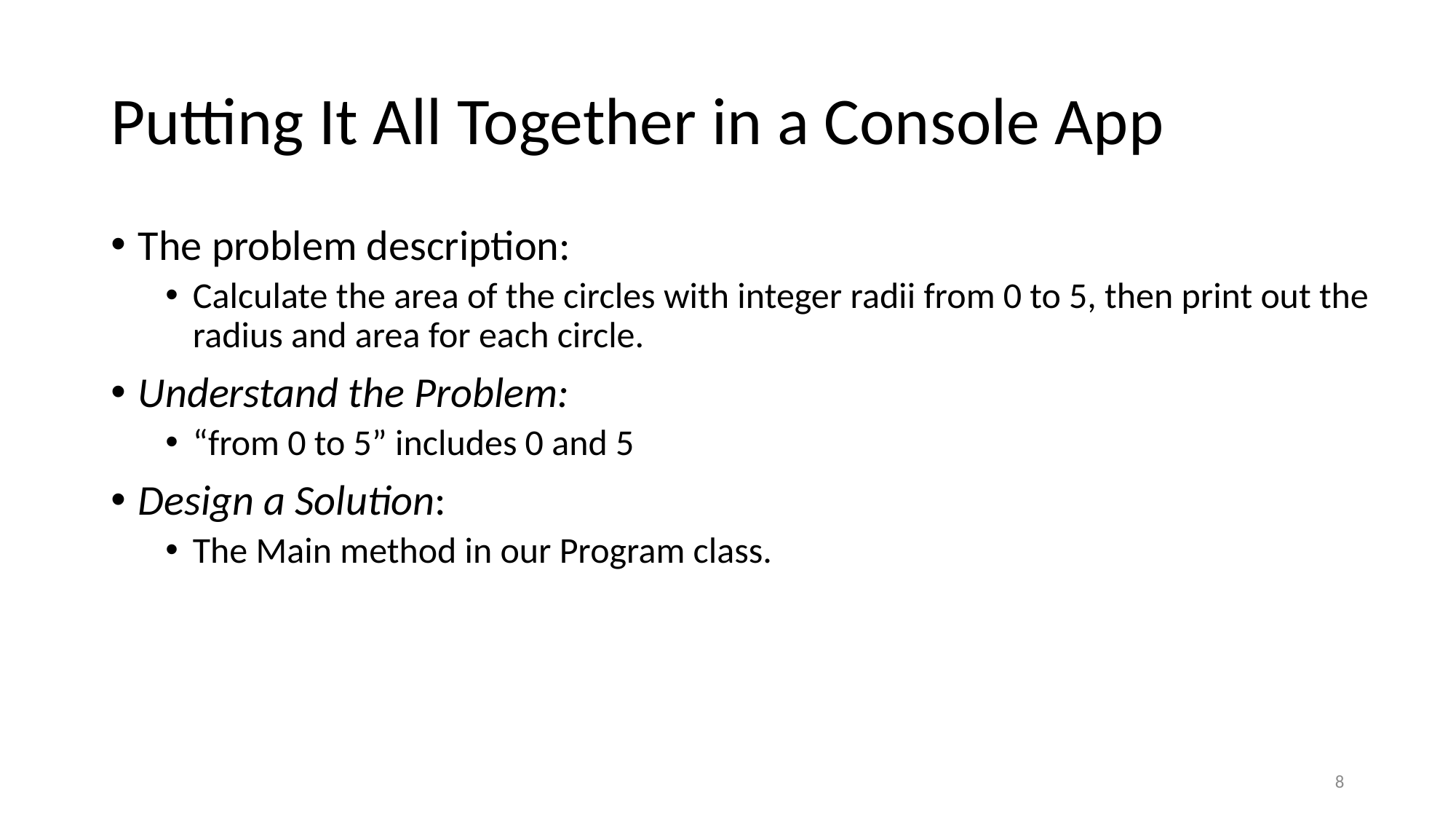

# Putting It All Together in a Console App
The problem description:
Calculate the area of the circles with integer radii from 0 to 5, then print out the radius and area for each circle.
Understand the Problem:
“from 0 to 5” includes 0 and 5
Design a Solution:
The Main method in our Program class.
8